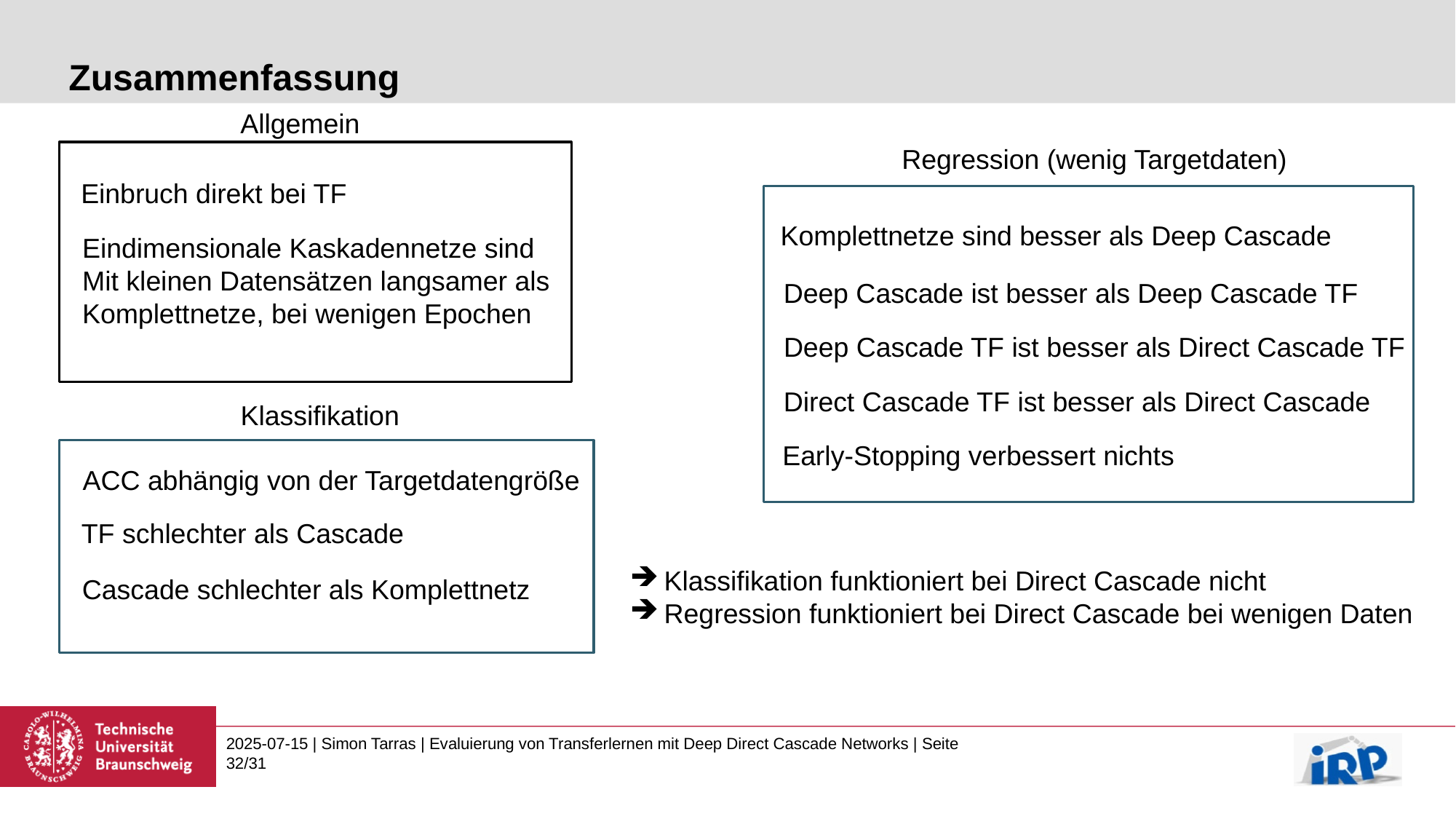

# Zusammenfassung
Allgemein
Regression (wenig Targetdaten)

Einbruch direkt bei TF

Komplettnetze sind besser als Deep Cascade
Eindimensionale Kaskadennetze sind
Mit kleinen Datensätzen langsamer als
Komplettnetze, bei wenigen Epochen
Deep Cascade ist besser als Deep Cascade TF
Deep Cascade TF ist besser als Direct Cascade TF
Direct Cascade TF ist besser als Direct Cascade
Klassifikation
Early-Stopping verbessert nichts

ACC abhängig von der Targetdatengröße
TF schlechter als Cascade
Klassifikation funktioniert bei Direct Cascade nicht
Regression funktioniert bei Direct Cascade bei wenigen Daten
Cascade schlechter als Komplettnetz